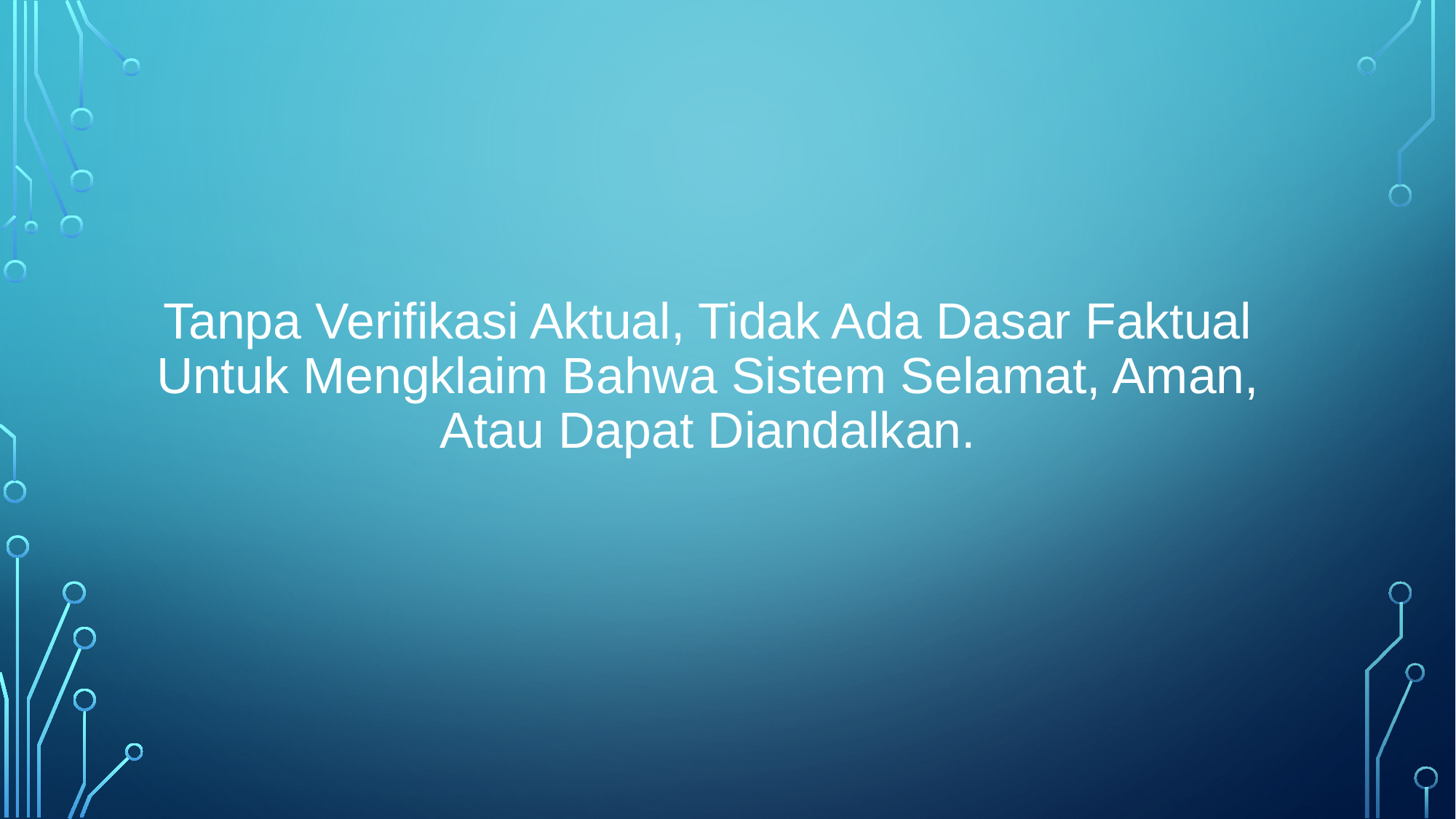

# Tanpa Verifikasi Aktual, Tidak Ada Dasar Faktual Untuk Mengklaim Bahwa Sistem Selamat, Aman, Atau Dapat Diandalkan.